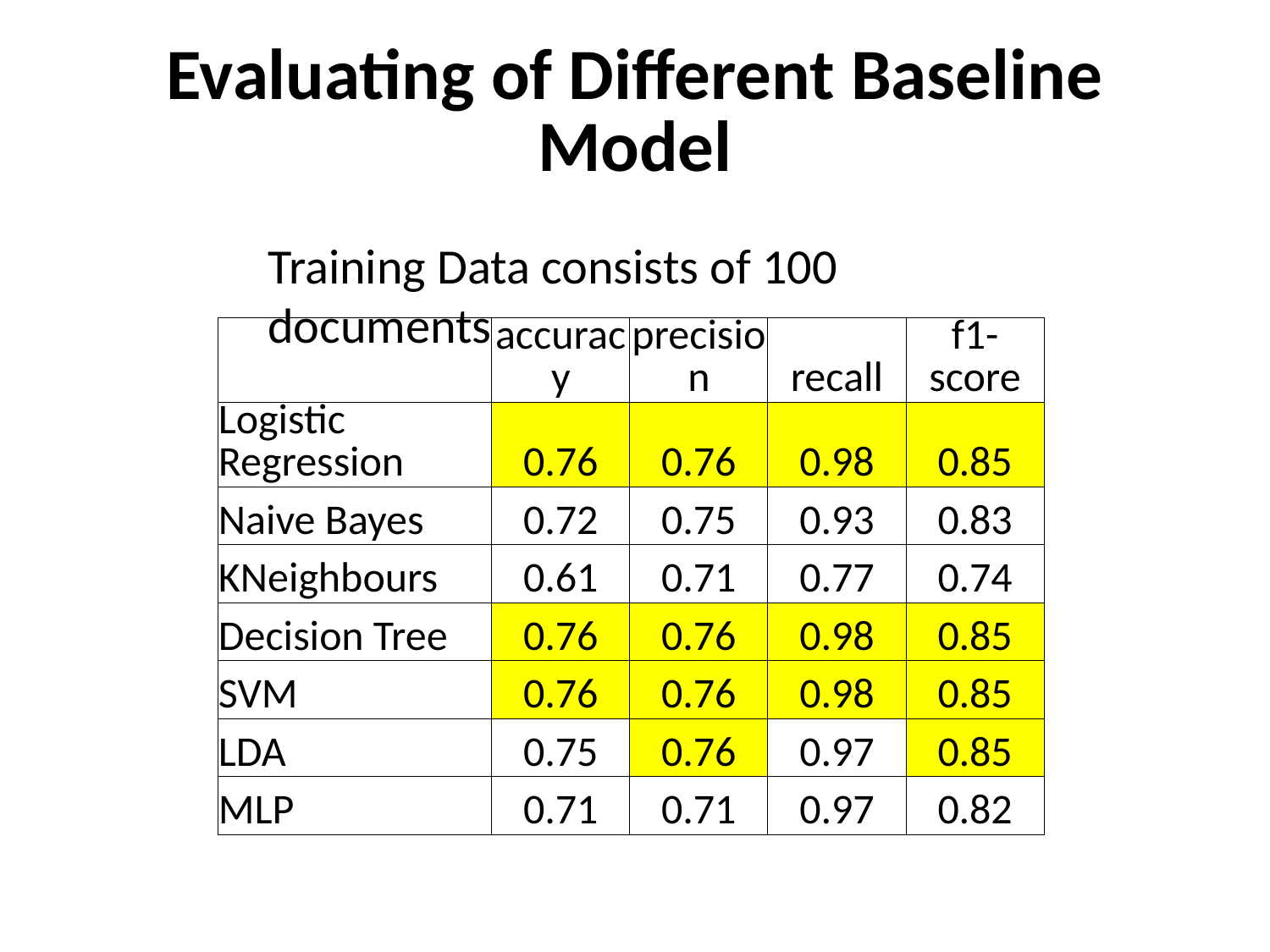

# Evaluating of Different Baseline Model
Training Data consists of 100 documents
|  | accuracy | precision | recall | f1-score |
| --- | --- | --- | --- | --- |
| Logistic Regression | 0.76 | 0.76 | 0.98 | 0.85 |
| Naive Bayes | 0.72 | 0.75 | 0.93 | 0.83 |
| KNeighbours | 0.61 | 0.71 | 0.77 | 0.74 |
| Decision Tree | 0.76 | 0.76 | 0.98 | 0.85 |
| SVM | 0.76 | 0.76 | 0.98 | 0.85 |
| LDA | 0.75 | 0.76 | 0.97 | 0.85 |
| MLP | 0.71 | 0.71 | 0.97 | 0.82 |
|  |  |  |  |  |